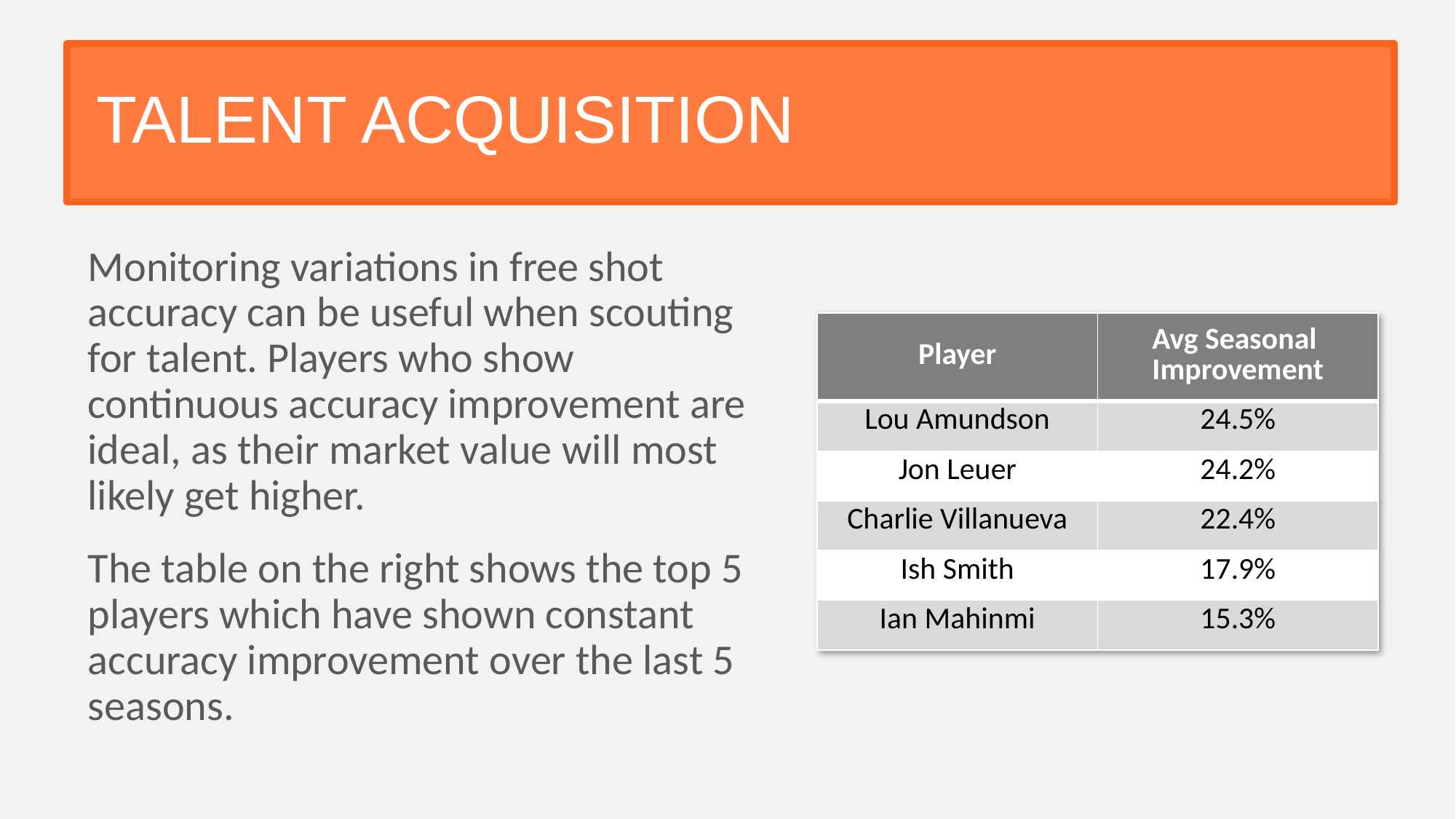

Talent Acquisition
#
Monitoring variations in free shot accuracy can be useful when scouting for talent. Players who show continuous accuracy improvement are ideal, as their market value will most likely get higher.
The table on the right shows the top 5 players which have shown constant accuracy improvement over the last 5 seasons.
| Player | Avg Seasonal Improvement |
| --- | --- |
| Lou Amundson | 24.5% |
| Jon Leuer | 24.2% |
| Charlie Villanueva | 22.4% |
| Ish Smith | 17.9% |
| Ian Mahinmi | 15.3% |